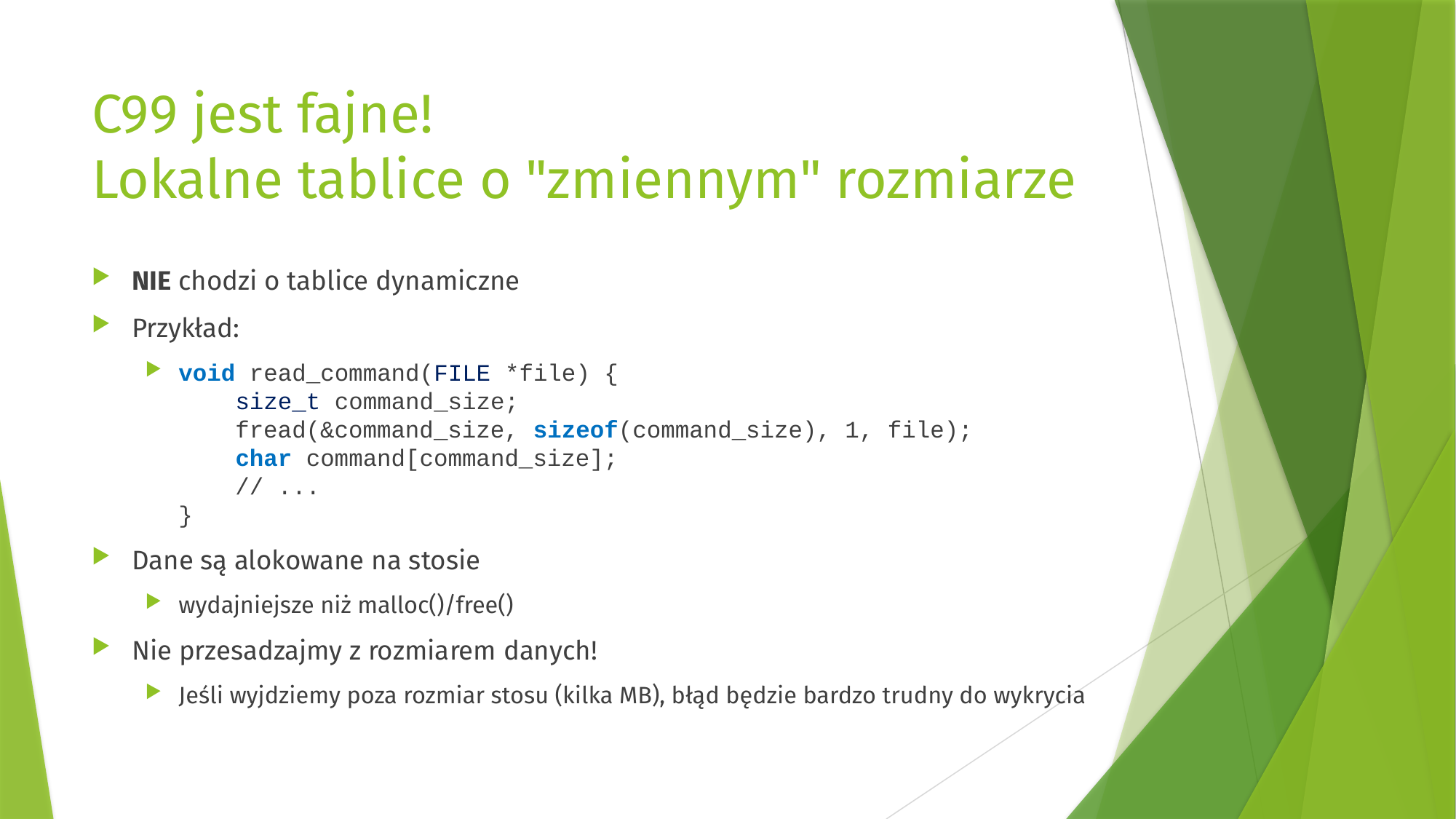

# C99 jest fajne! Lokalne tablice o "zmiennym" rozmiarze
NIE chodzi o tablice dynamiczne
Przykład:
void read_command(FILE *file) {
    size_t command_size;
    fread(&command_size, sizeof(command_size), 1, file);
    char command[command_size];
    // ...
}
Dane są alokowane na stosie
wydajniejsze niż malloc()/free()
Nie przesadzajmy z rozmiarem danych!
Jeśli wyjdziemy poza rozmiar stosu (kilka MB), błąd będzie bardzo trudny do wykrycia